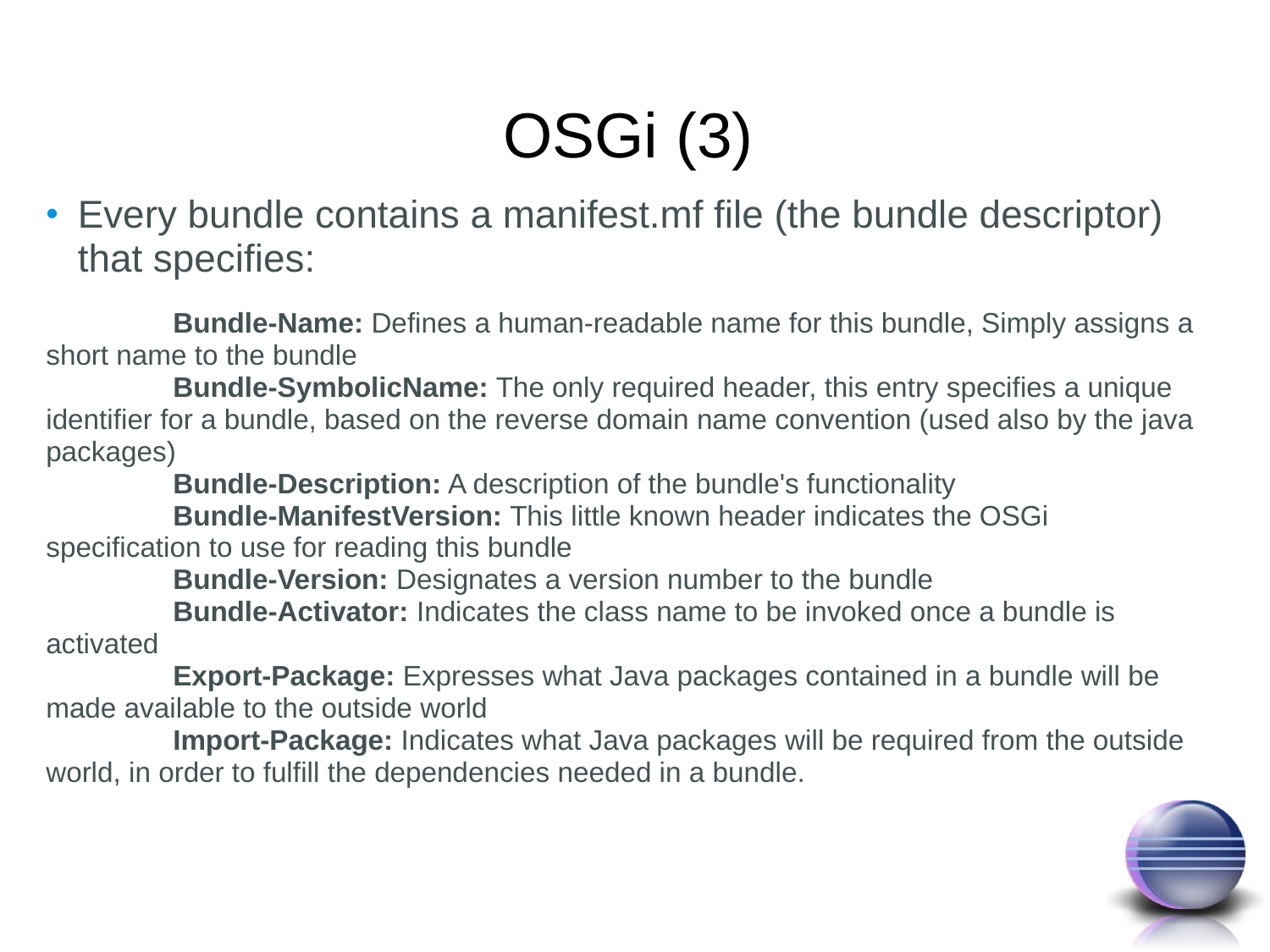

# OSGi (3)
Every bundle contains a manifest.mf file (the bundle descriptor) that specifies:
	Bundle-Name: Defines a human-readable name for this bundle, Simply assigns a short name to the bundle
	Bundle-SymbolicName: The only required header, this entry specifies a unique identifier for a bundle, based on the reverse domain name convention (used also by the java packages)
	Bundle-Description: A description of the bundle's functionality
	Bundle-ManifestVersion: This little known header indicates the OSGi specification to use for reading this bundle
	Bundle-Version: Designates a version number to the bundle
	Bundle-Activator: Indicates the class name to be invoked once a bundle is activated
	Export-Package: Expresses what Java packages contained in a bundle will be made available to the outside world
	Import-Package: Indicates what Java packages will be required from the outside world, in order to fulfill the dependencies needed in a bundle.